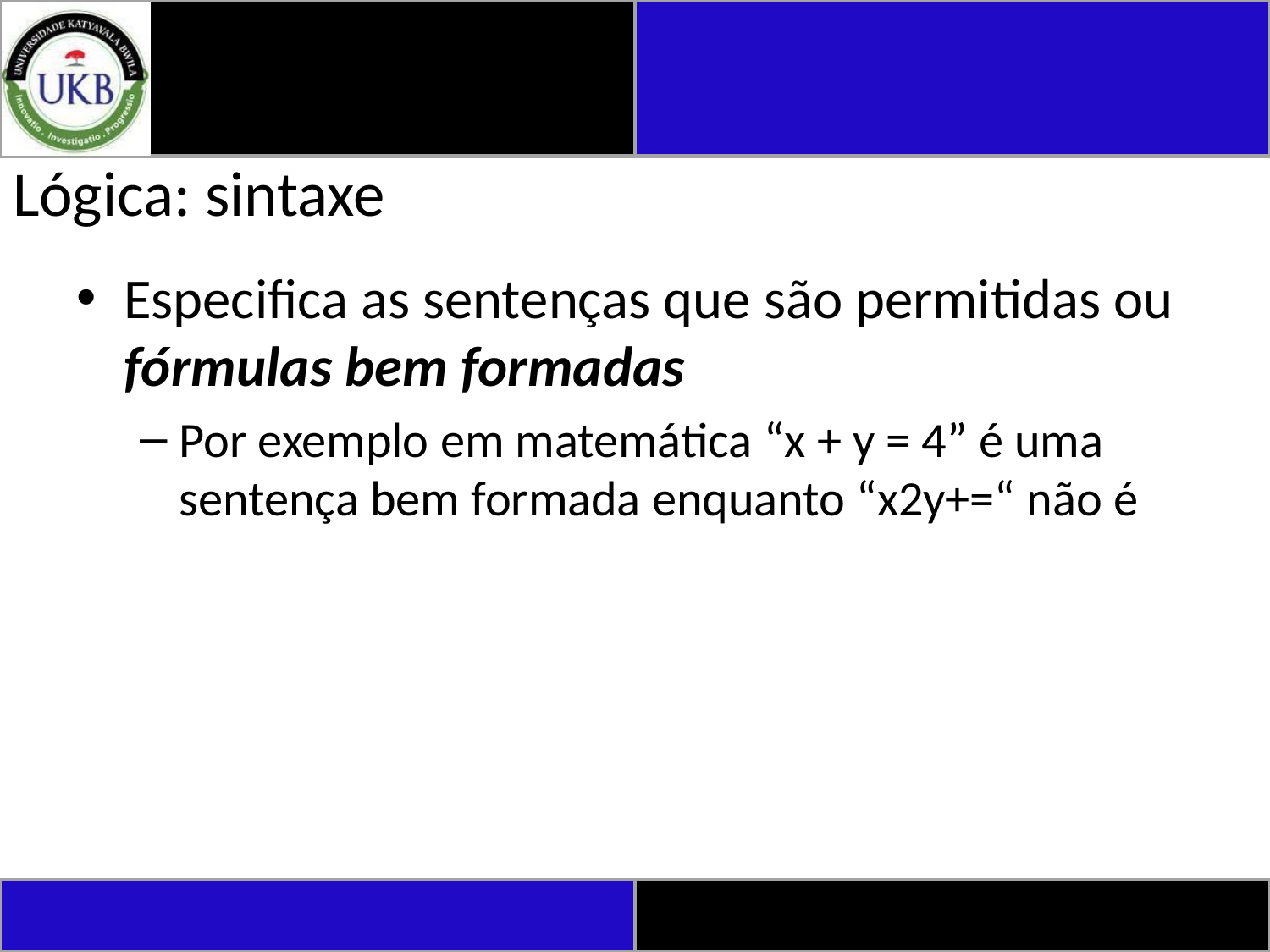

# Lógica: sintaxe
Especifica as sentenças que são permitidas ou fórmulas bem formadas
Por exemplo em matemática “x + y = 4” é uma sentença bem formada enquanto “x2y+=“ não é